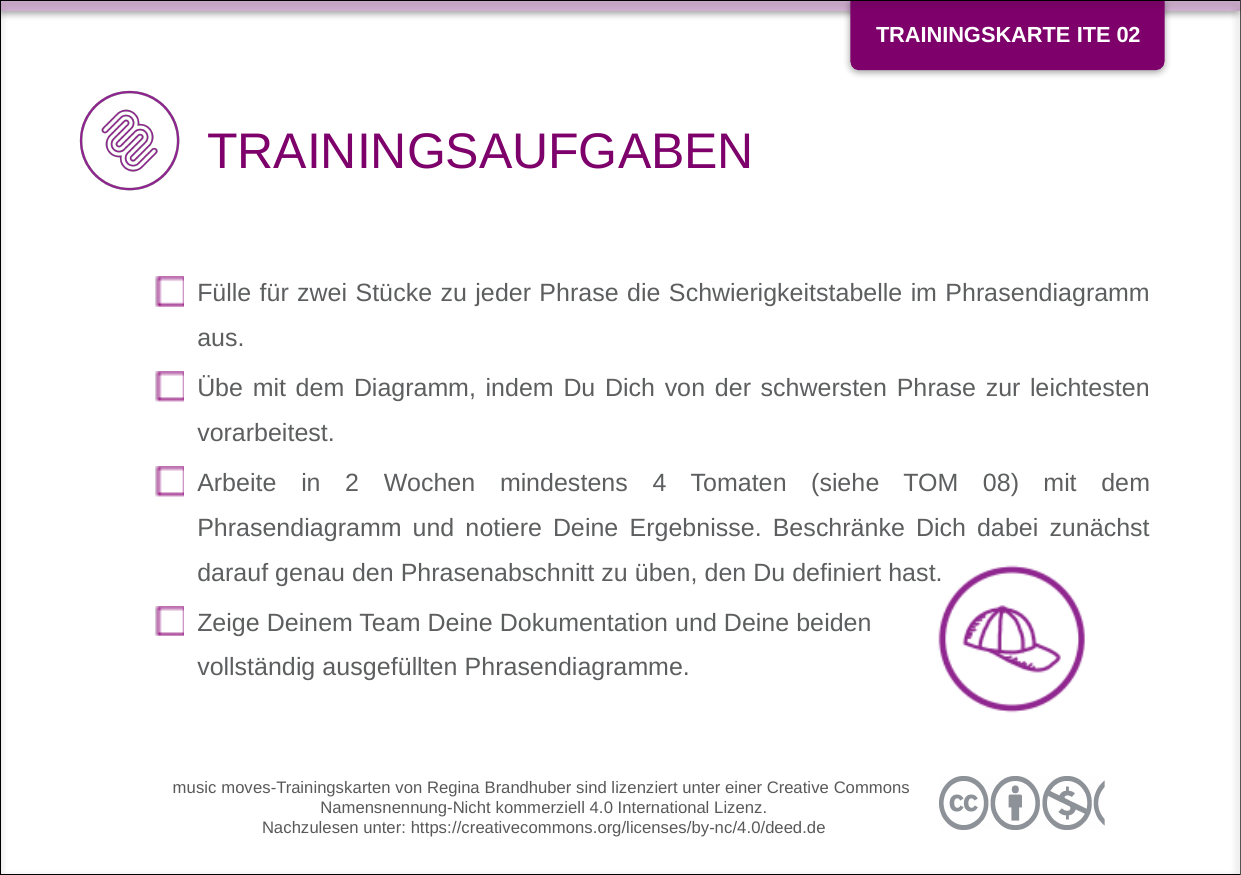

Fülle für zwei Stücke zu jeder Phrase die Schwierigkeitstabelle im Phrasendiagramm aus.
Übe mit dem Diagramm, indem Du Dich von der schwersten Phrase zur leichtesten vorarbeitest.
Arbeite in 2 Wochen mindestens 4 Tomaten (siehe TOM 08) mit dem Phrasendiagramm und notiere Deine Ergebnisse. Beschränke Dich dabei zunächst darauf genau den Phrasenabschnitt zu üben, den Du definiert hast.
Zeige Deinem Team Deine Dokumentation und Deine beiden
vollständig ausgefüllten Phrasendiagramme.